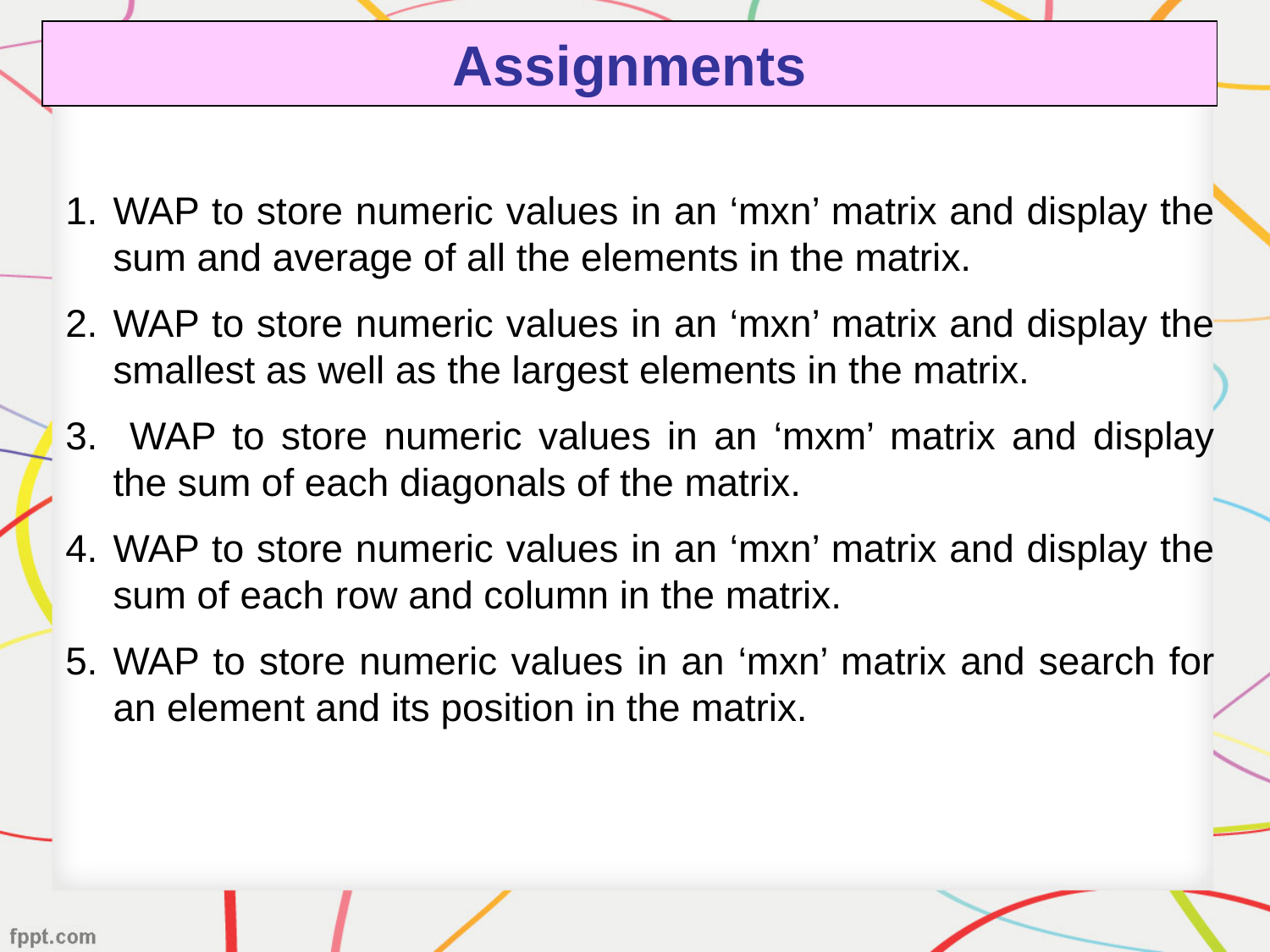

Assignments
WAP to store numeric values in an ‘mxn’ matrix and display the sum and average of all the elements in the matrix.
WAP to store numeric values in an ‘mxn’ matrix and display the smallest as well as the largest elements in the matrix.
 WAP to store numeric values in an ‘mxm’ matrix and display the sum of each diagonals of the matrix.
WAP to store numeric values in an ‘mxn’ matrix and display the sum of each row and column in the matrix.
WAP to store numeric values in an ‘mxn’ matrix and search for an element and its position in the matrix.